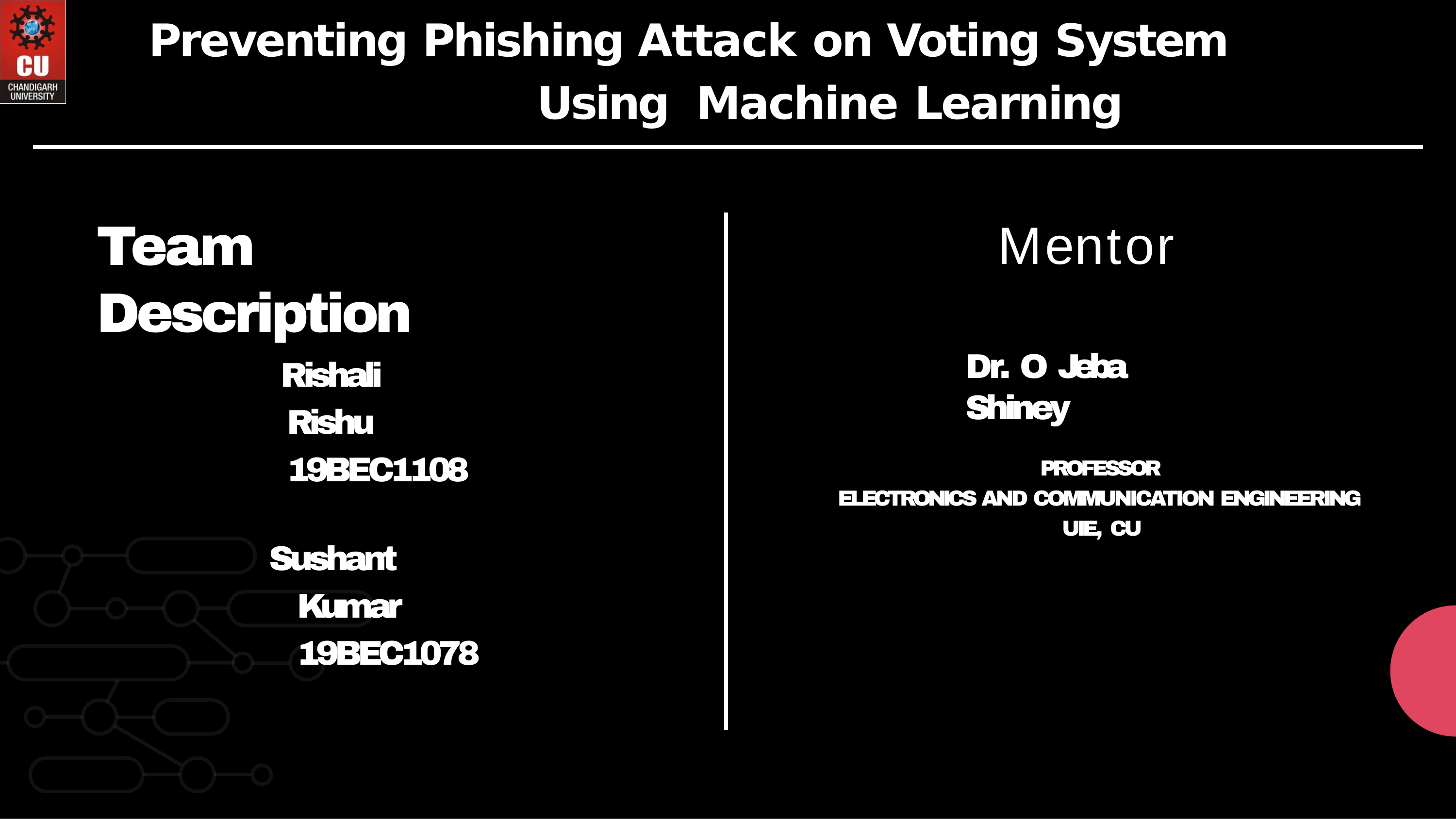

Preventing Phishing Attack on Voting System Using  Machine Learning

# Team Description
Mentor

Dr. O Jeba Shiney
Rishali Rishu  19BEC1108
PROFESSOR
ELECTRONICS AND COMMUNICATION ENGINEERING  UIE, CU
Sushant Kumar  19BEC1078